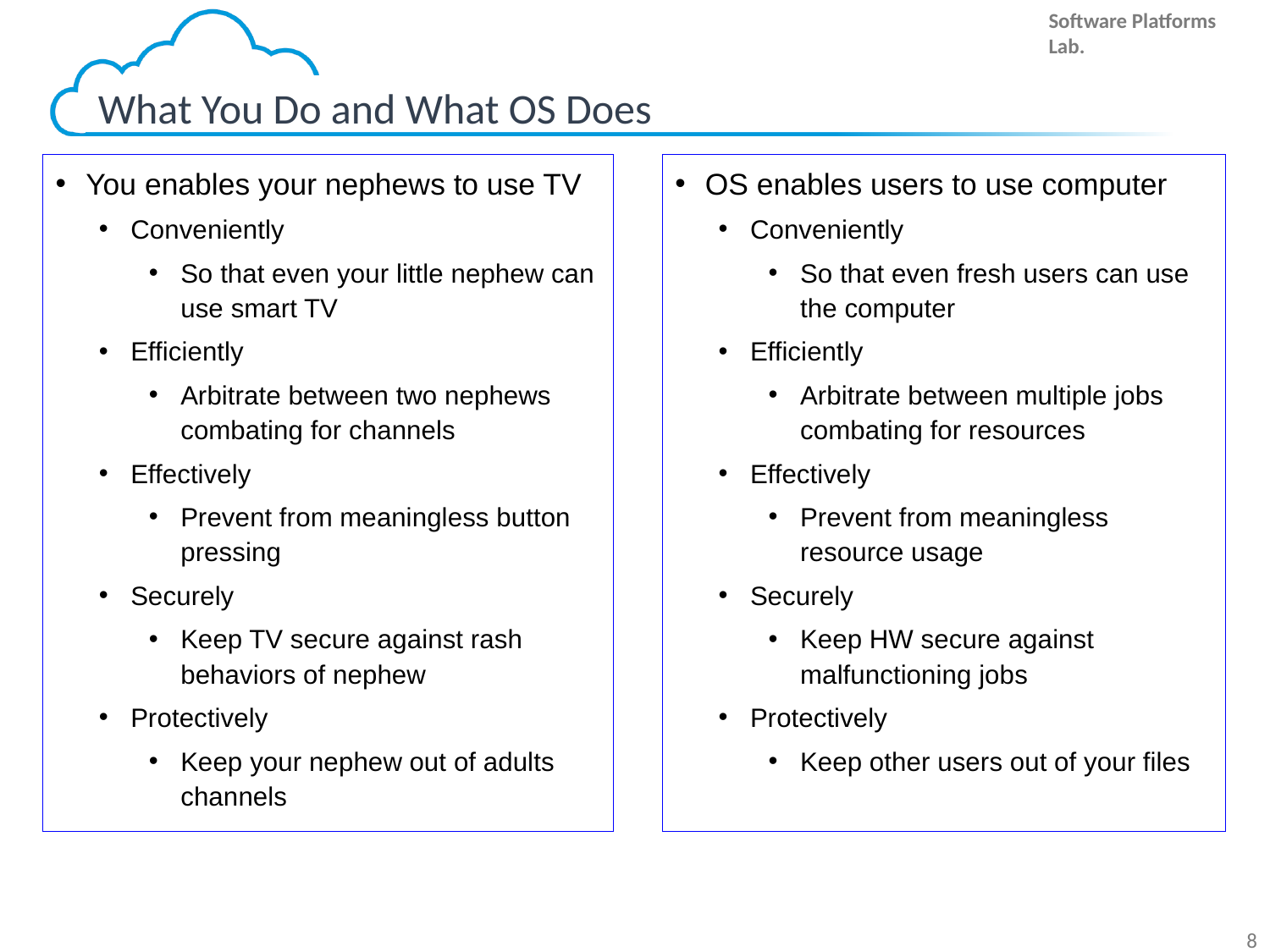

# What You Do and What OS Does
You enables your nephews to use TV
Conveniently
So that even your little nephew can use smart TV
Efficiently
Arbitrate between two nephews combating for channels
Effectively
Prevent from meaningless button pressing
Securely
Keep TV secure against rash behaviors of nephew
Protectively
Keep your nephew out of adults channels

OS enables users to use computer
Conveniently
So that even fresh users can use the computer
Efficiently
Arbitrate between multiple jobs combating for resources
Effectively
Prevent from meaningless resource usage
Securely
Keep HW secure against malfunctioning jobs
Protectively
Keep other users out of your files